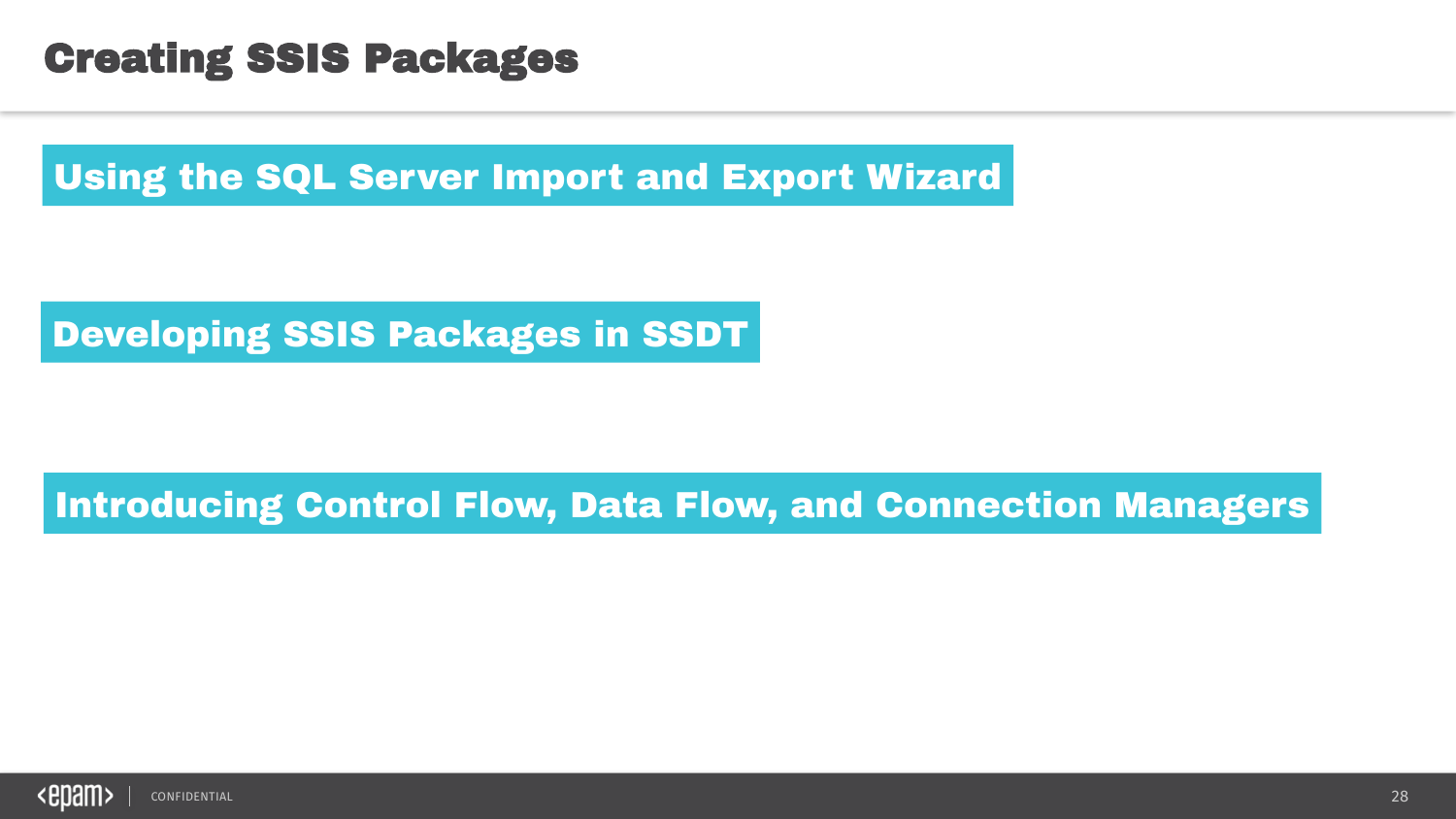

Creating SSIS Packages
Using the SQL Server Import and Export Wizard
Developing SSIS Packages in SSDT
Introducing Control Flow, Data Flow, and Connection Managers